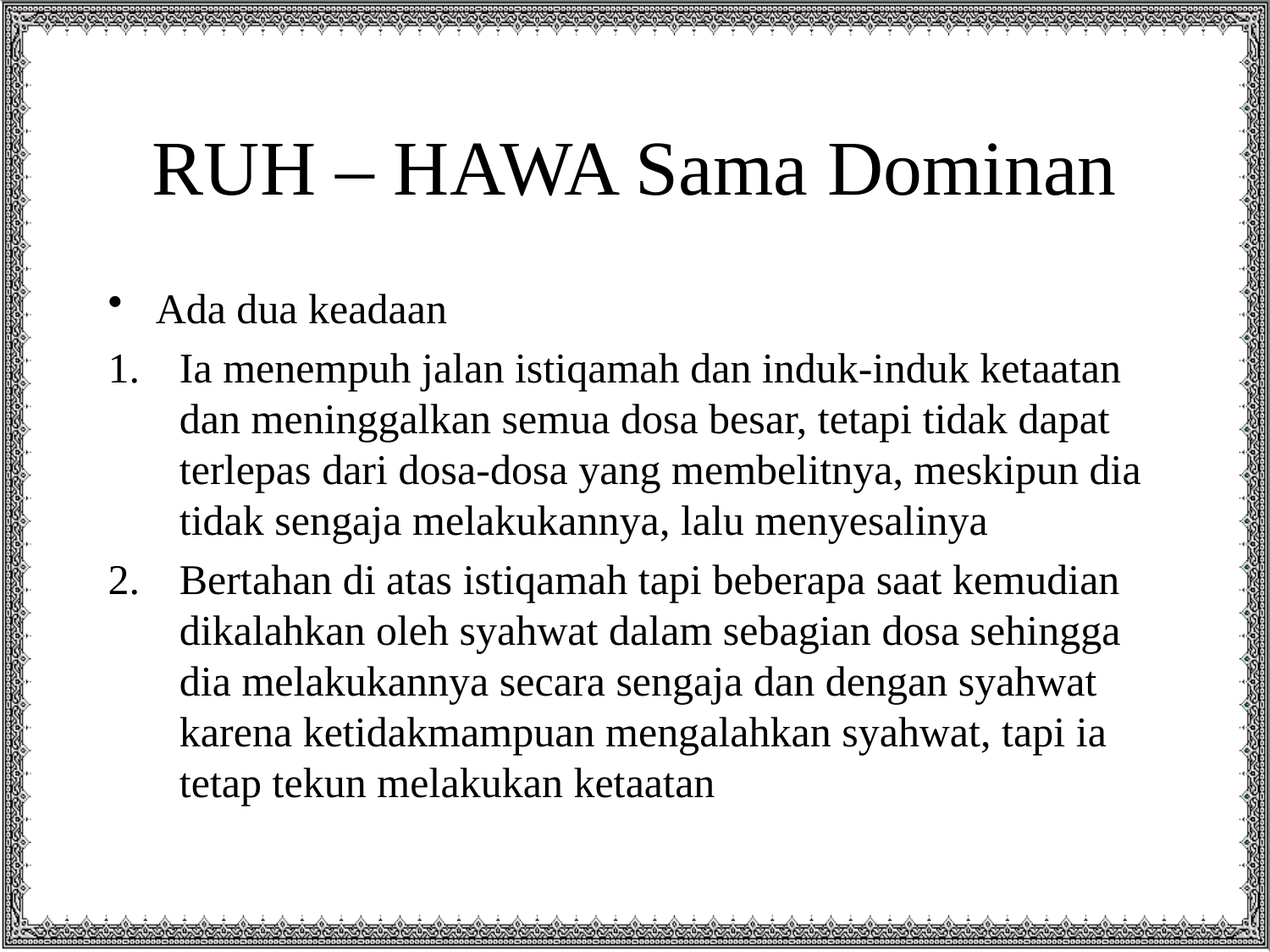

# RUH – HAWA Sama Dominan
Ada dua keadaan
Ia menempuh jalan istiqamah dan induk-induk ketaatan dan meninggalkan semua dosa besar, tetapi tidak dapat terlepas dari dosa-dosa yang membelitnya, meskipun dia tidak sengaja melakukannya, lalu menyesalinya
Bertahan di atas istiqamah tapi beberapa saat kemudian dikalahkan oleh syahwat dalam sebagian dosa sehingga dia melakukannya secara sengaja dan dengan syahwat karena ketidakmampuan mengalahkan syahwat, tapi ia tetap tekun melakukan ketaatan